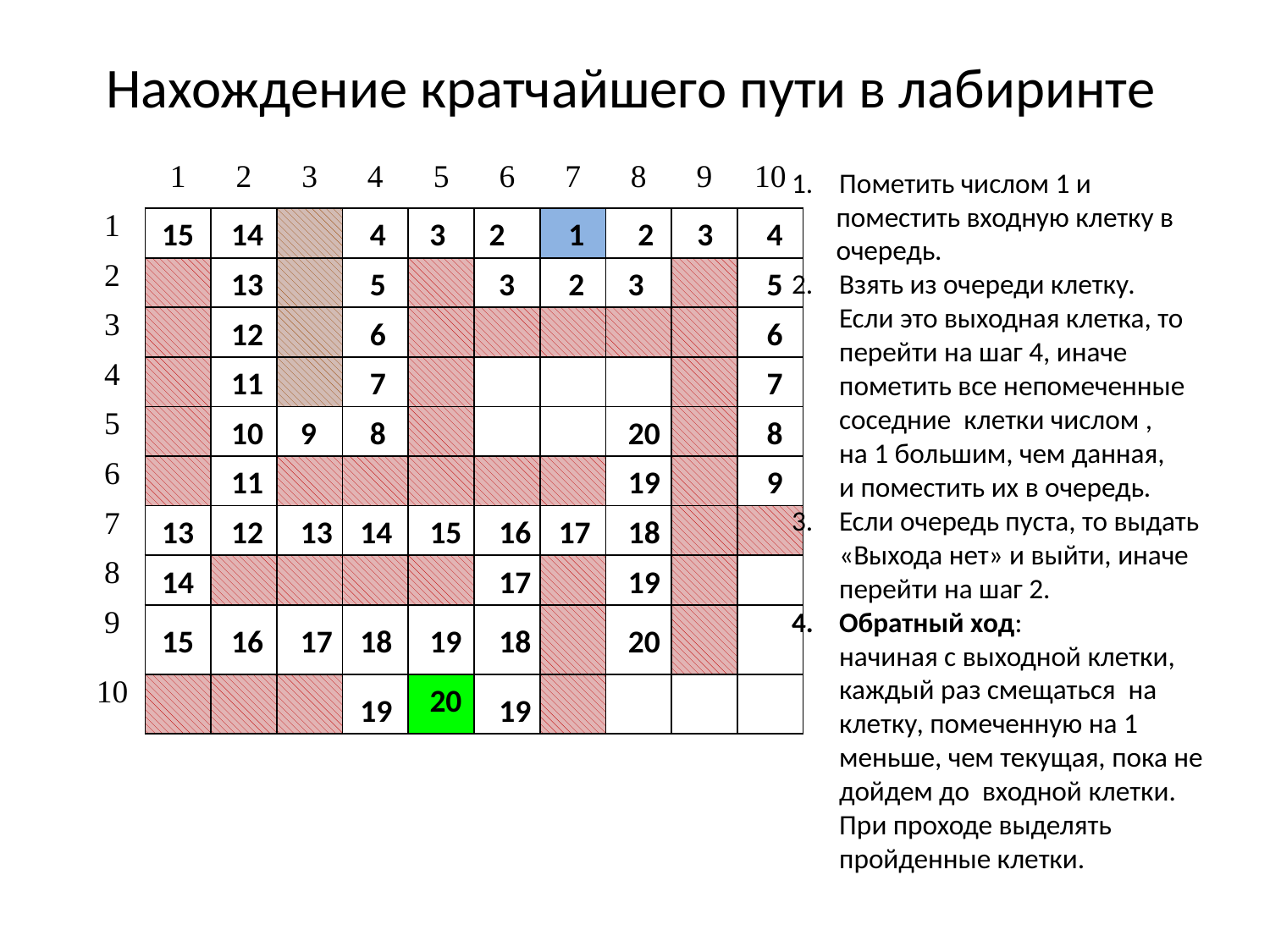

# Нахождение кратчайшего пути в лабиринте
|  | 1 | 2 | 3 | 4 | 5 | 6 | 7 | 8 | 9 | 10 |
| --- | --- | --- | --- | --- | --- | --- | --- | --- | --- | --- |
| 1 |  |  |  |  |  |  |  |  |  |  |
| 2 |  |  |  |  |  |  |  |  |  |  |
| 3 |  |  |  |  |  |  |  |  |  |  |
| 4 |  |  |  |  |  |  |  |  |  |  |
| 5 |  |  |  |  |  |  |  |  |  |  |
| 6 |  |  |  |  |  |  |  |  |  |  |
| 7 |  |  |  |  |  |  |  |  |  |  |
| 8 |  |  |  |  |  |  |  |  |  |  |
| 9 |  |  |  |  |  |  |  |  |  |  |
| 10 |  |  |  |  |  |  |  |  |  |  |
Пометить числом 1 и
       поместить входную клетку в
       очередь.
Взять из очереди клетку.
	Если это выходная клетка, то
	перейти на шаг 4, иначе
	пометить все непомеченные
	соседние  клетки числом ,
	на 1 большим, чем данная,
	и поместить их в очередь.
Если очередь пуста, то выдать
	«Выхода нет» и выйти, иначе
 	перейти на шаг 2.
Обратный ход:
	начиная с выходной клетки,
	каждый раз смещаться  на
	клетку, помеченную на 1
	меньше, чем текущая, пока не
	дойдем до  входной клетки.
	При проходе выделять
	пройденные клетки.
15
14
4
3
2
1
2
3
4
13
5
3
2
3
5
12
6
6
11
7
7
10
9
8
20
8
11
19
9
13
12
13
14
15
16
17
18
14
17
19
15
16
17
18
19
18
20
20
19
19